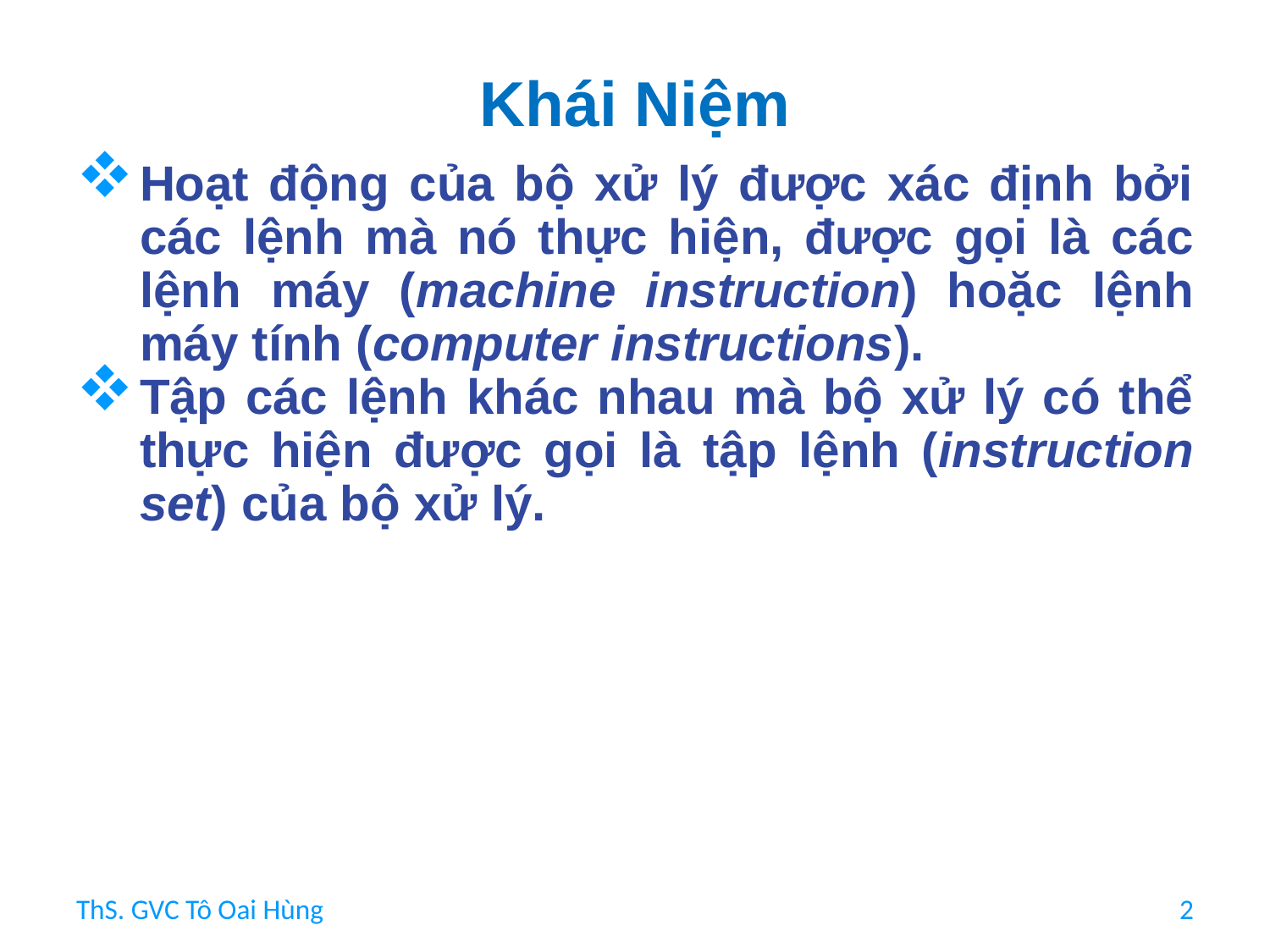

# Khái Niệm
Hoạt động của bộ xử lý được xác định bởi các lệnh mà nó thực hiện, được gọi là các lệnh máy (machine instruction) hoặc lệnh máy tính (computer instructions).
Tập các lệnh khác nhau mà bộ xử lý có thể thực hiện được gọi là tập lệnh (instruction set) của bộ xử lý.

ThS. GVC Tô Oai Hùng
2